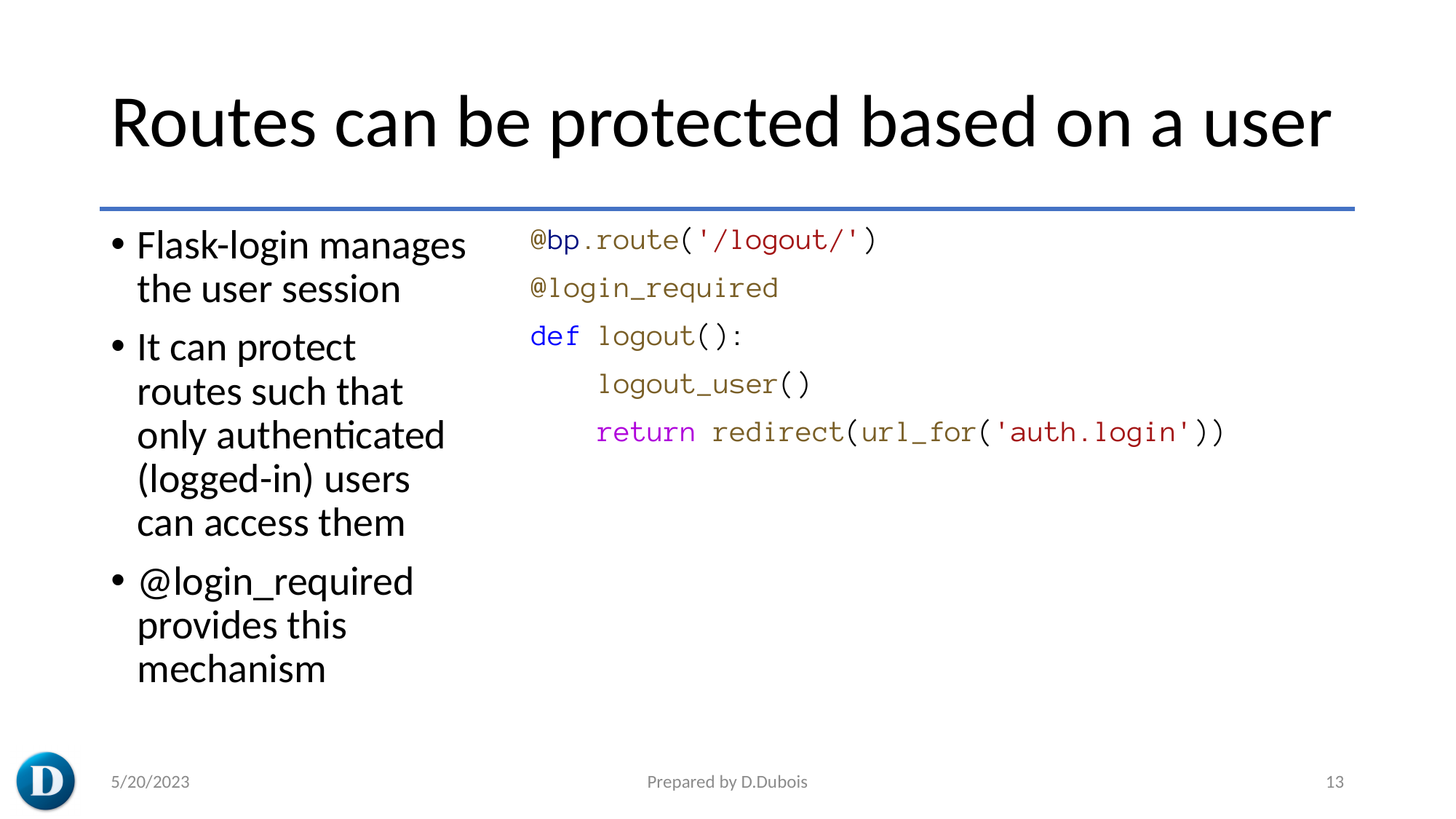

# Routes can be protected based on a user
Flask-login manages the user session
It can protect routes such that only authenticated (logged-in) users can access them
@login_required provides this mechanism
@bp.route('/logout/')
@login_required
def logout():
    logout_user()
    return redirect(url_for('auth.login'))
5/20/2023
Prepared by D.Dubois
13